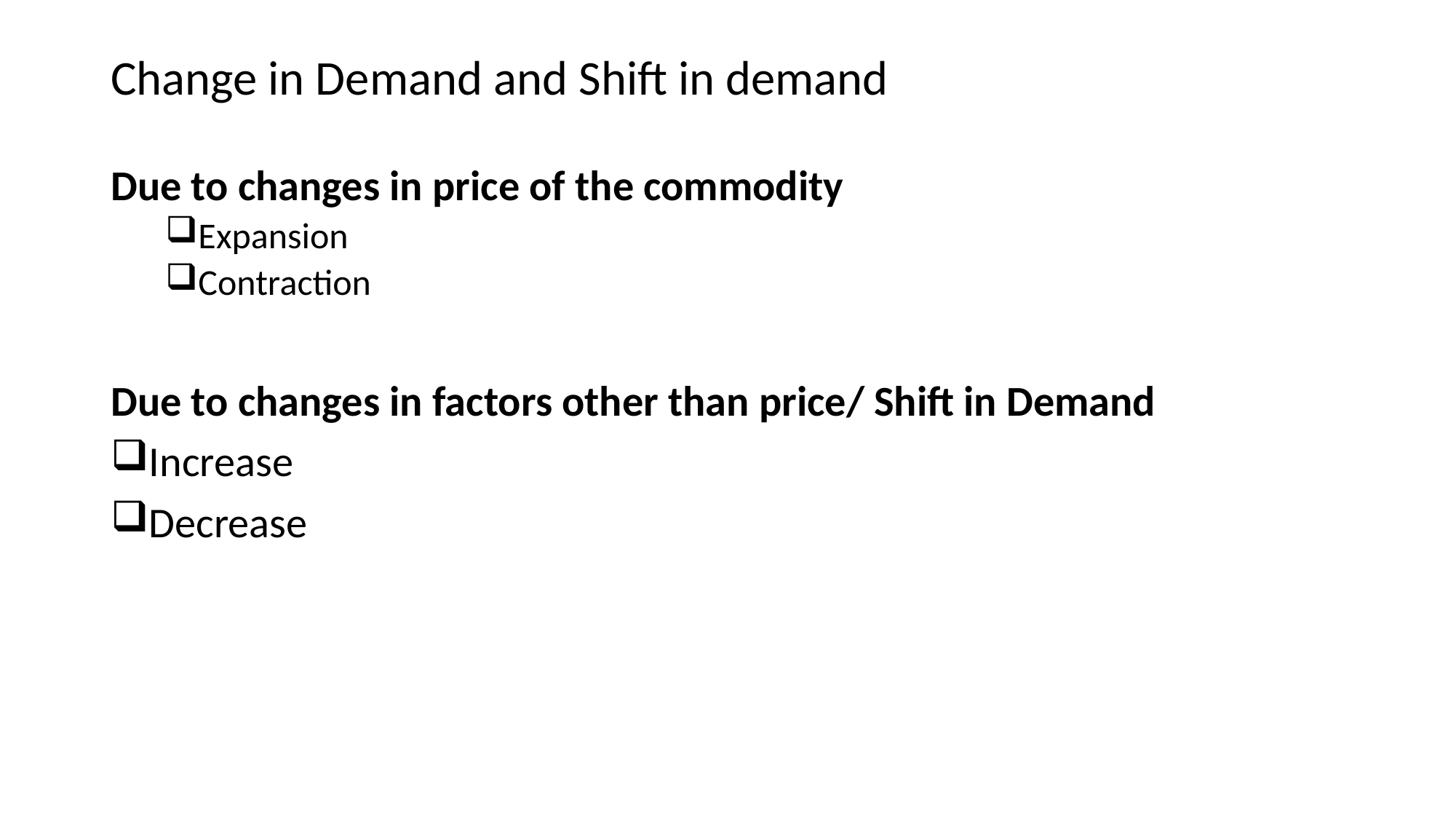

# Change in Demand and Shift in demand
Due to changes in price of the commodity
Expansion
Contraction

Due to changes in factors other than price/ Shift in Demand
Increase
Decrease